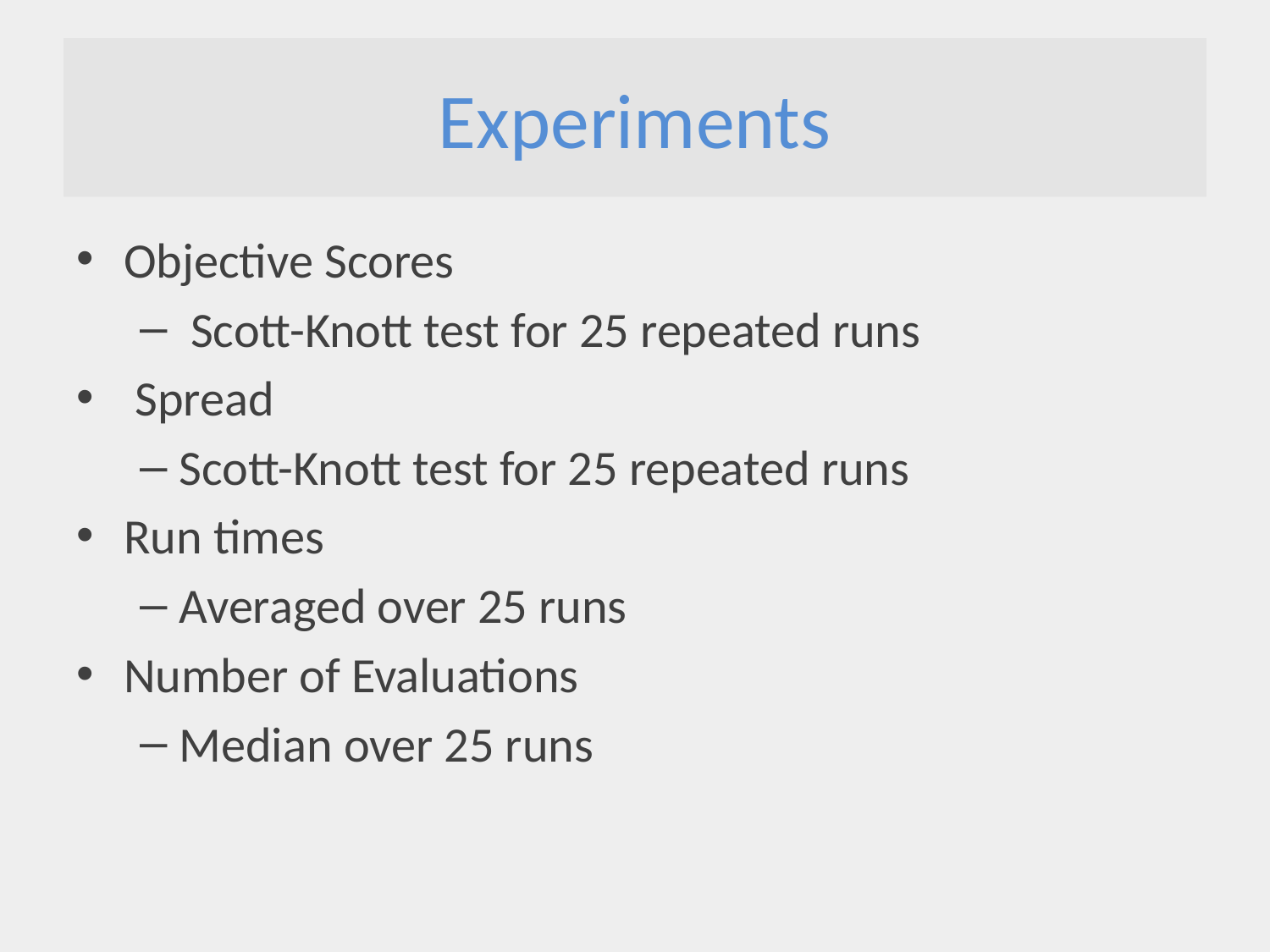

# Experiments
Objective Scores
 Scott-Knott test for 25 repeated runs
 Spread
Scott-Knott test for 25 repeated runs
Run times
Averaged over 25 runs
Number of Evaluations
Median over 25 runs